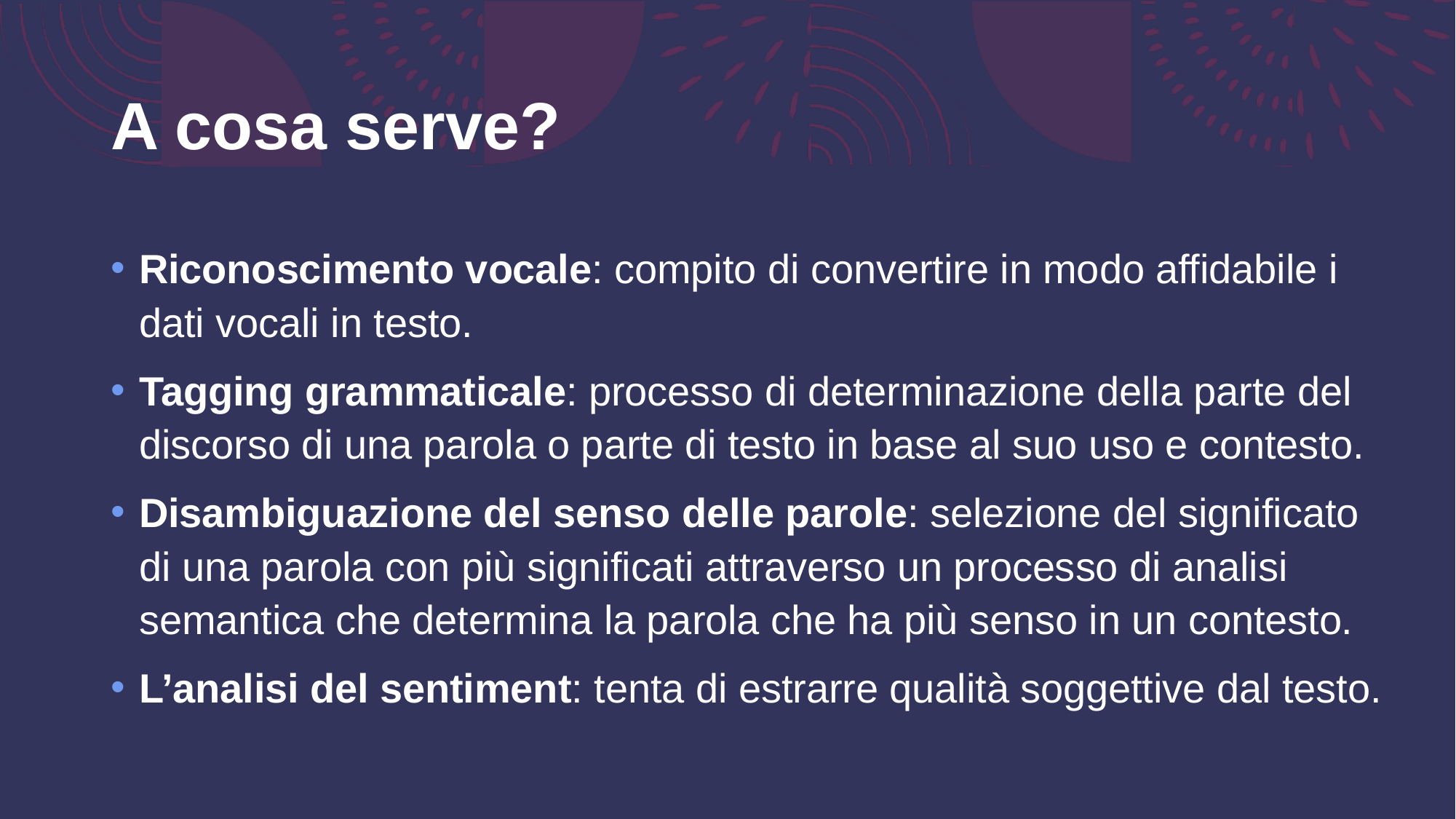

# A cosa serve?
Riconoscimento vocale: compito di convertire in modo affidabile i dati vocali in testo.
Tagging grammaticale: processo di determinazione della parte del discorso di una parola o parte di testo in base al suo uso e contesto.
Disambiguazione del senso delle parole: selezione del significato di una parola con più significati attraverso un processo di analisi semantica che determina la parola che ha più senso in un contesto.
L’analisi del sentiment: tenta di estrarre qualità soggettive dal testo.